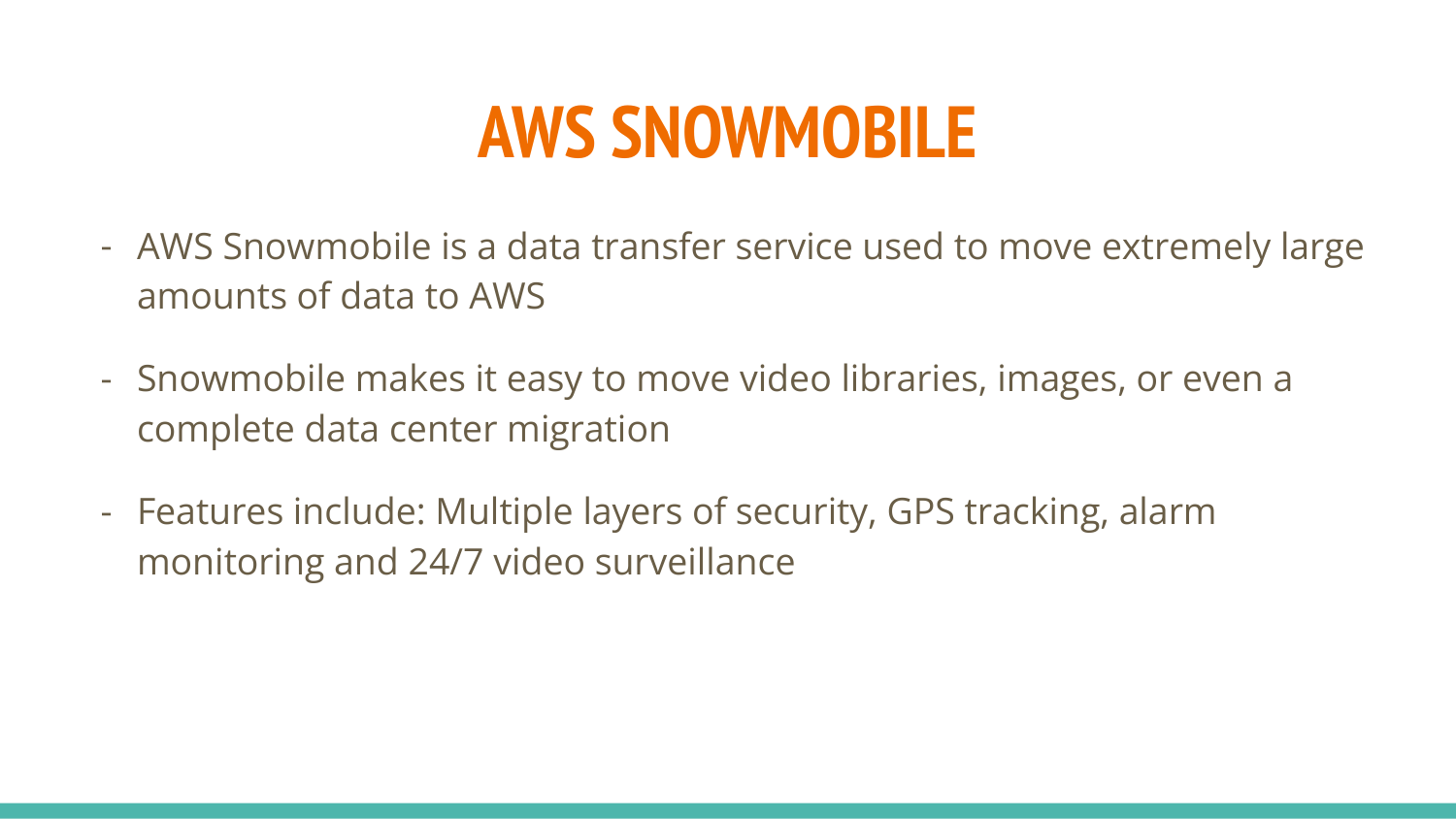

# AWS SNOWMOBILE
AWS Snowmobile is a data transfer service used to move extremely large amounts of data to AWS
Snowmobile makes it easy to move video libraries, images, or even a complete data center migration
Features include: Multiple layers of security, GPS tracking, alarm monitoring and 24/7 video surveillance